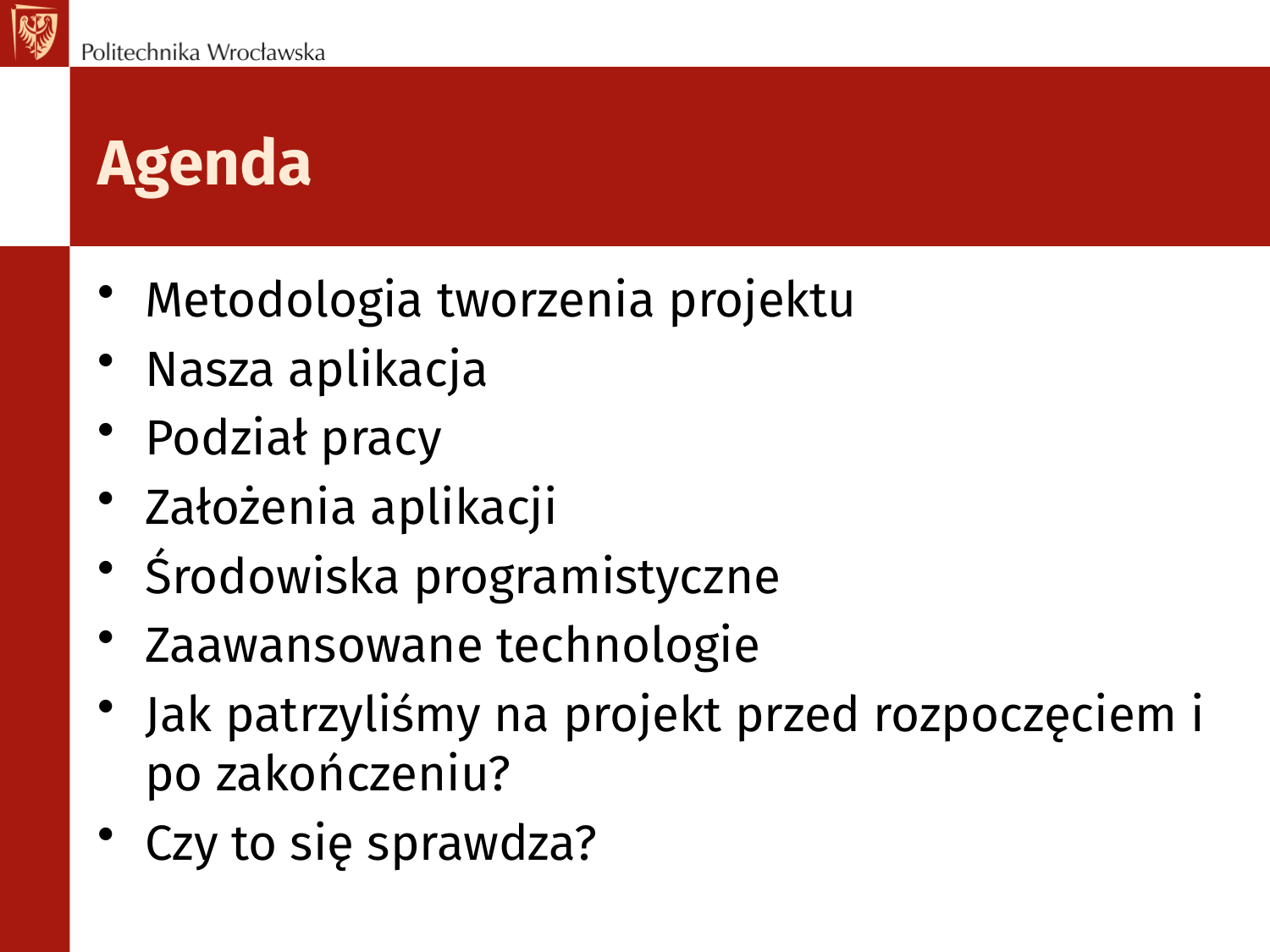

# Agenda
Metodologia tworzenia projektu
Nasza aplikacja
Podział pracy
Założenia aplikacji
Środowiska programistyczne
Zaawansowane technologie
Jak patrzyliśmy na projekt przed rozpoczęciem i po zakończeniu?
Czy to się sprawdza?